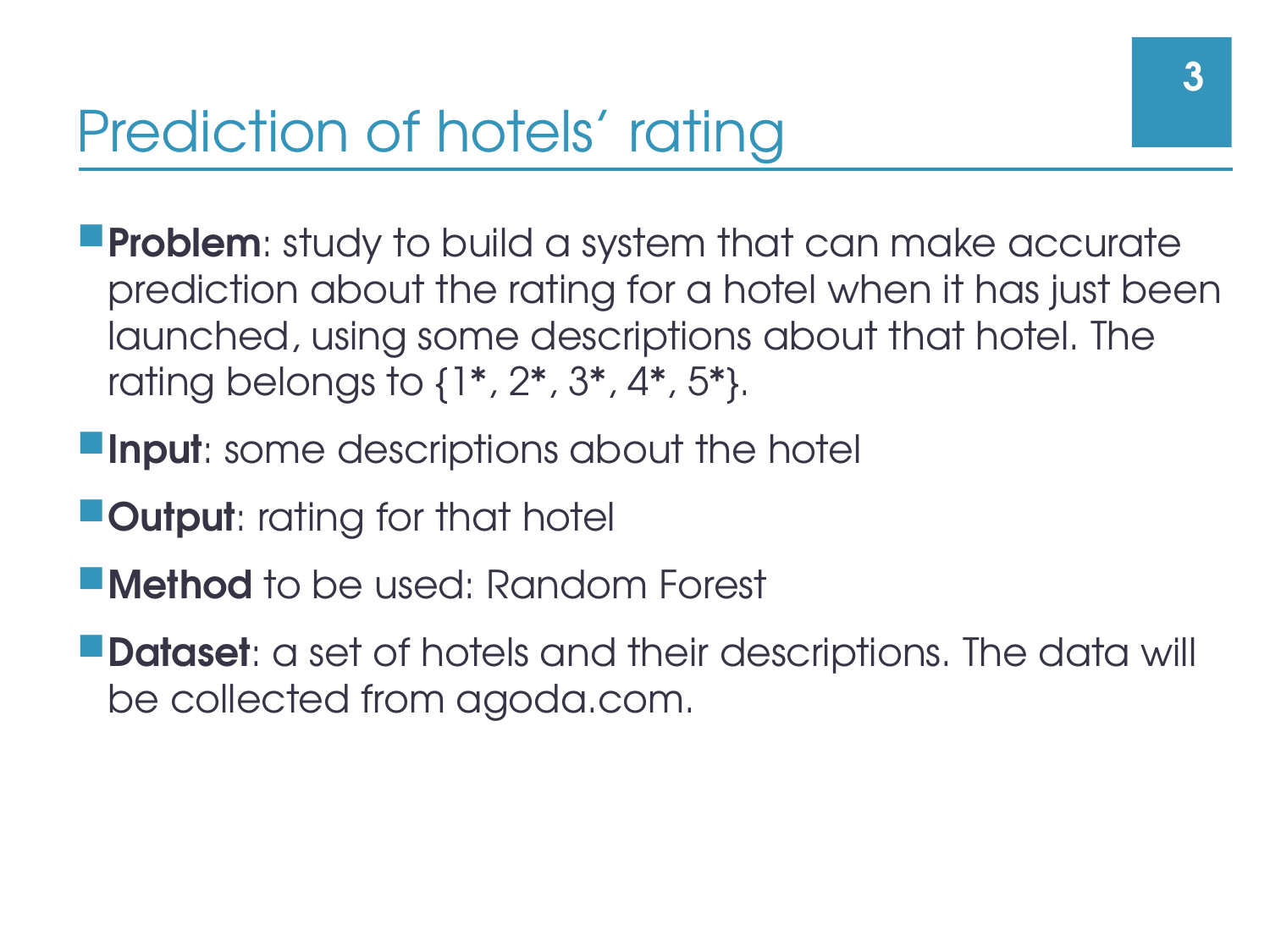

3
# Prediction of hotels’ rating

Problem: study to build a system that can make accurate prediction about the rating for a hotel when it has just been launched, using some descriptions about that hotel. The rating belongs to {1*, 2*, 3*, 4*, 5*}.
Input: some descriptions about the hotel
Output: rating for that hotel
Method to be used: Random Forest
Dataset: a set of hotels and their descriptions. The data will be collected from agoda.com.